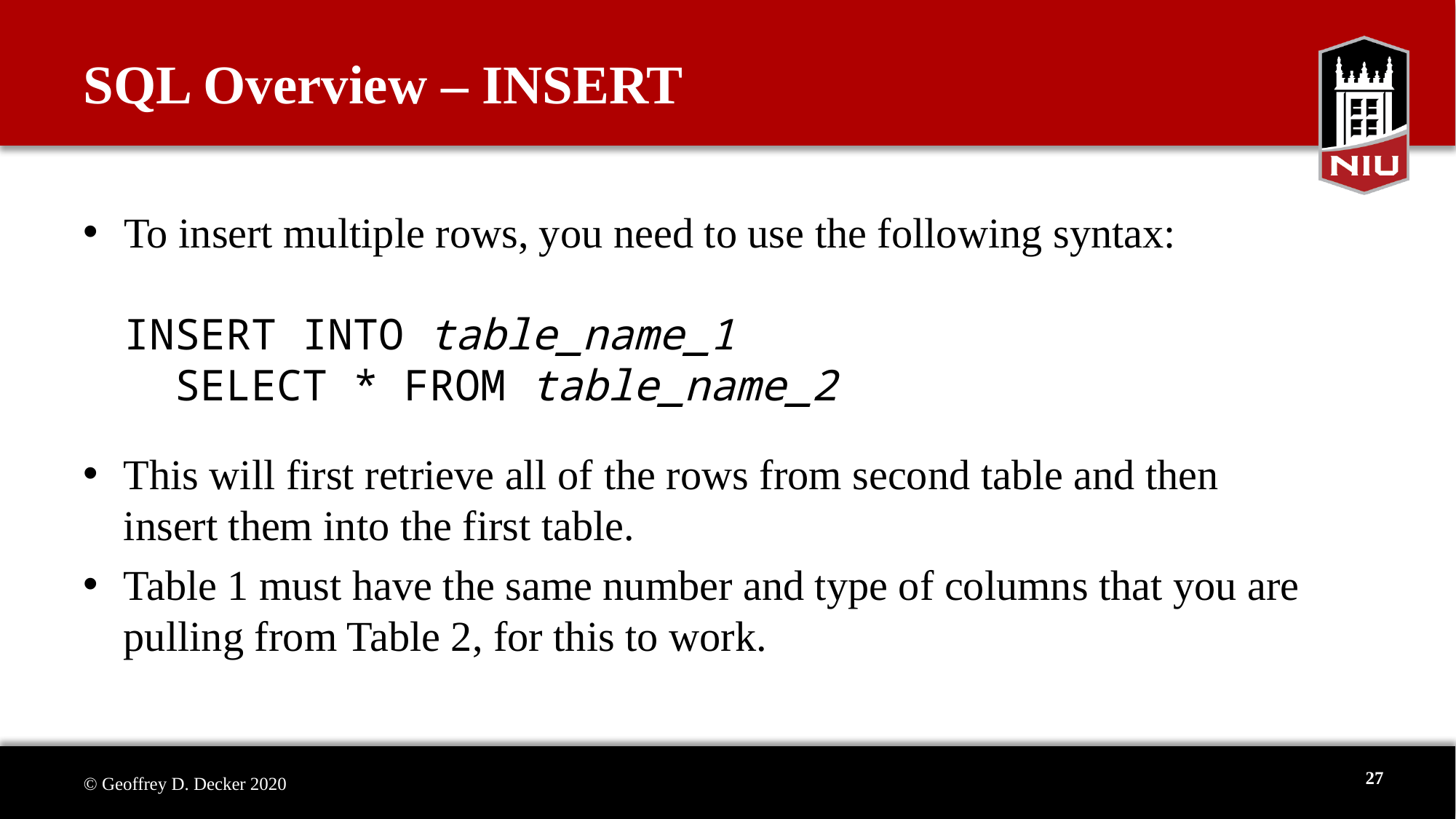

# SQL Overview – INSERT
To insert multiple rows, you need to use the following syntax:
INSERT INTO table_name_1
  SELECT * FROM table_name_2

This will first retrieve all of the rows from second table and then insert them into the first table.
Table 1 must have the same number and type of columns that you are pulling from Table 2, for this to work.

27
© Geoffrey D. Decker 2020